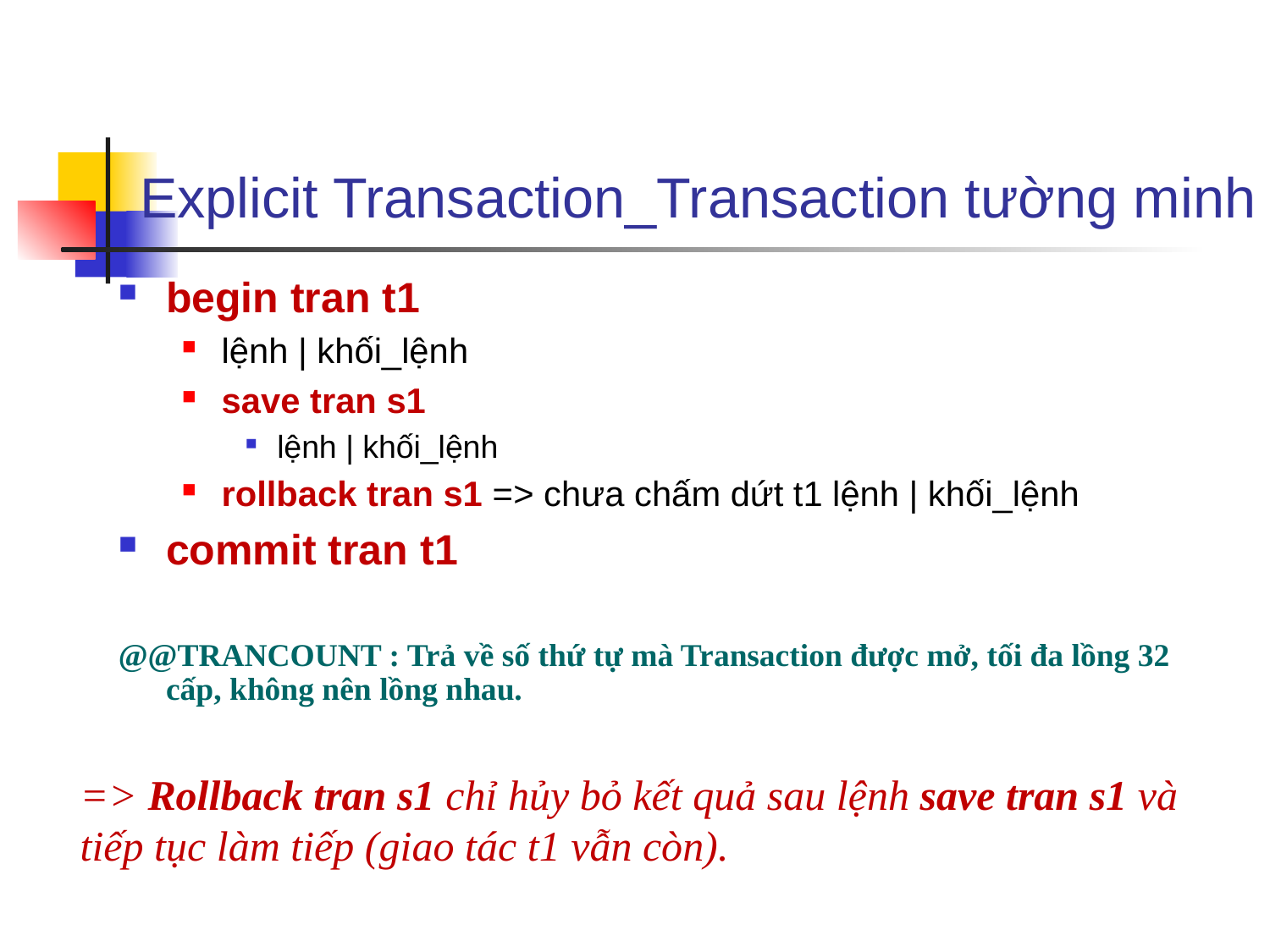

# Explicit Transaction_Transaction tường minh
begin tran t1
lệnh | khối_lệnh
save tran s1
lệnh | khối_lệnh
rollback tran s1 => chưa chấm dứt t1 lệnh | khối_lệnh
commit tran t1

@@TRANCOUNT : Trả về số thứ tự mà Transaction được mở, tối đa lồng 32 cấp, không nên lồng nhau.

=> Rollback tran s1 chỉ hủy bỏ kết quả sau lệnh save tran s1 và tiếp tục làm tiếp (giao tác t1 vẫn còn).